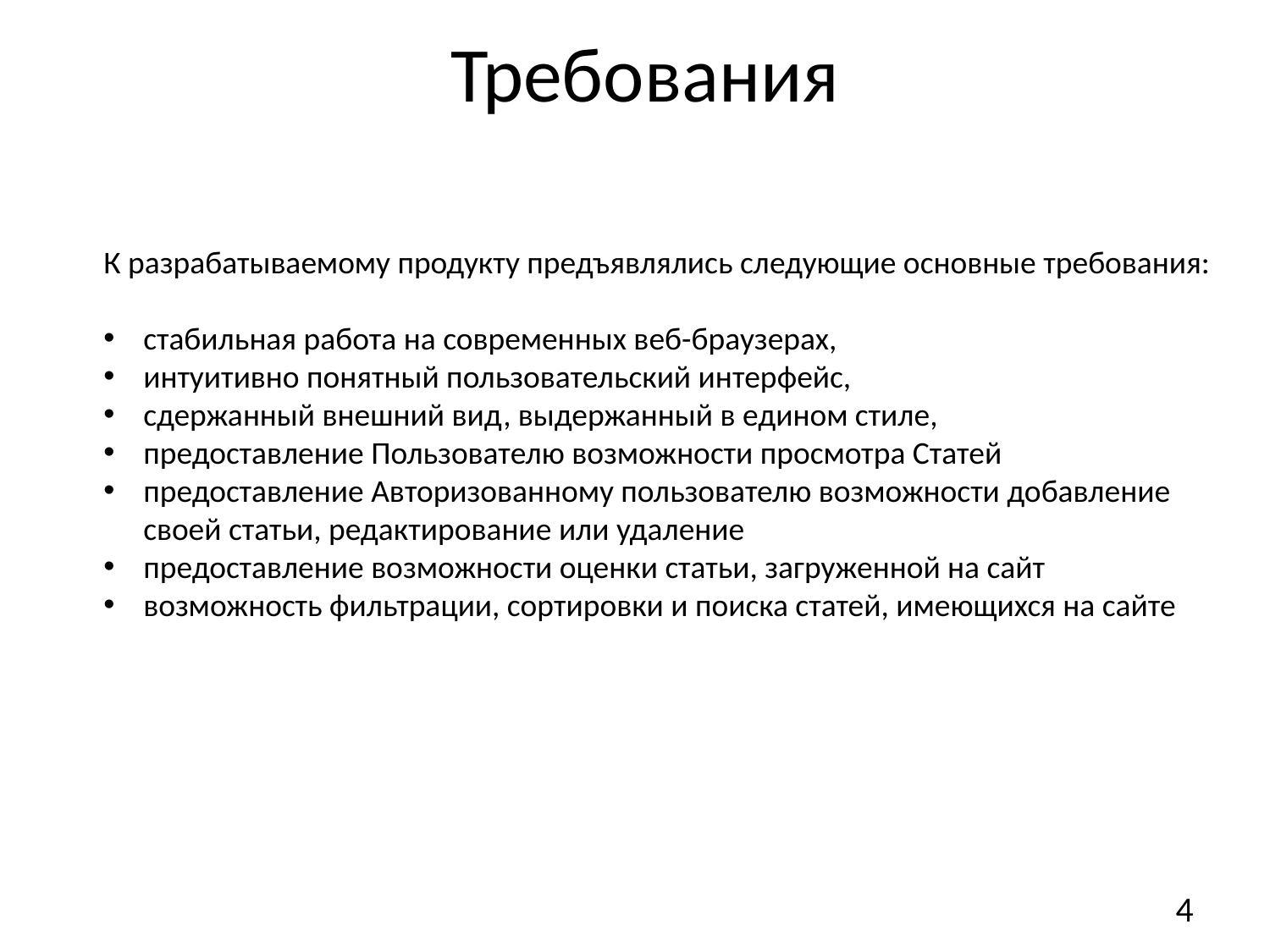

# Требования
К разрабатываемому продукту предъявлялись следующие основные требования:

стабильная работа на современных веб-браузерах,
интуитивно понятный пользовательский интерфейс,
сдержанный внешний вид, выдержанный в едином стиле,
предоставление Пользователю возможности просмотра Статей
предоставление Авторизованному пользователю возможности добавление своей статьи, редактирование или удаление
предоставление возможности оценки статьи, загруженной на сайт
возможность фильтрации, сортировки и поиска статей, имеющихся на сайте
4